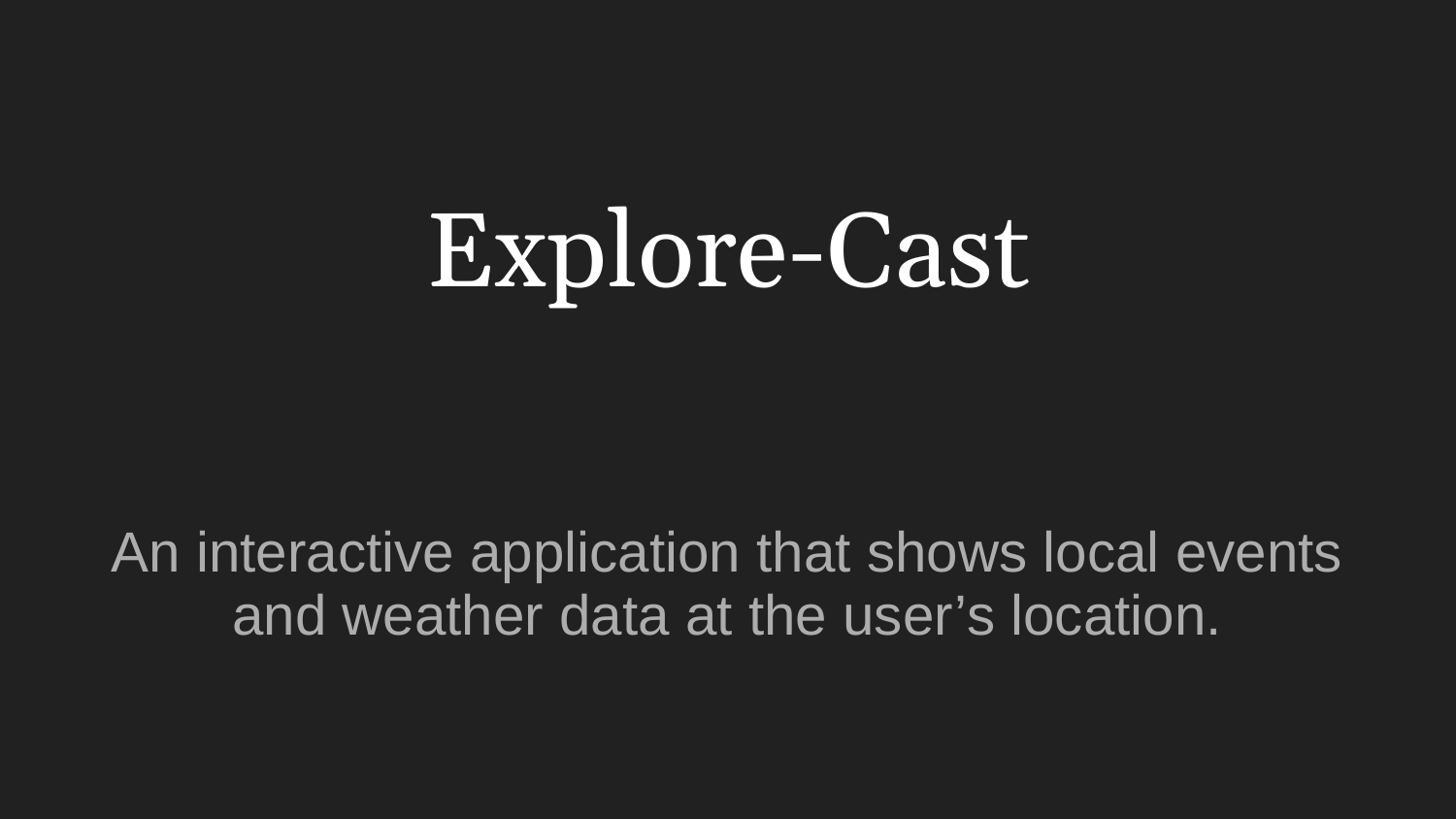

# Explore-Cast
An interactive application that shows local events
and weather data at the user’s location.